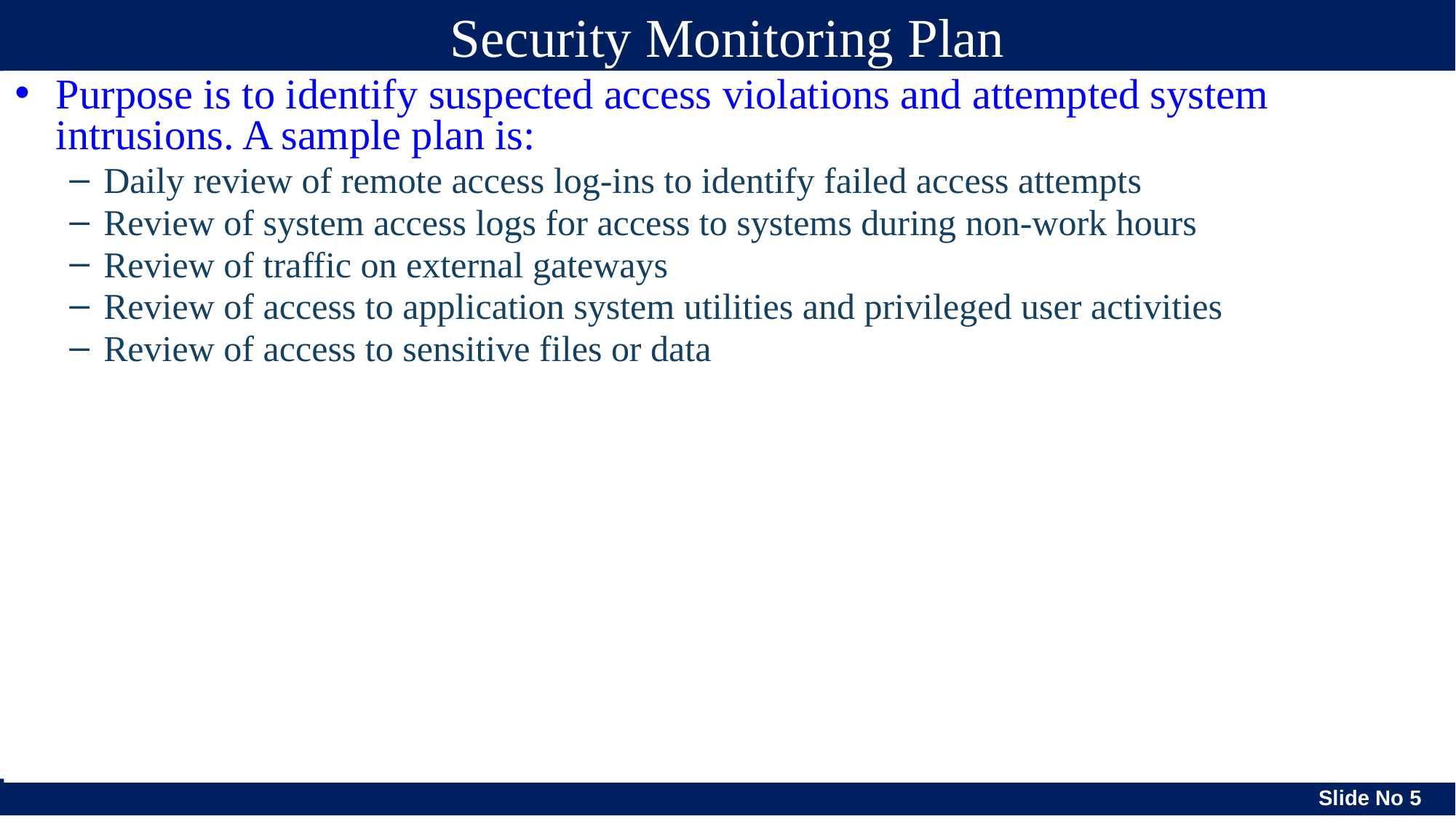

# Security Monitoring Plan
Purpose is to identify suspected access violations and attempted system intrusions. A sample plan is:
Daily review of remote access log-ins to identify failed access attempts
Review of system access logs for access to systems during non-work hours
Review of traffic on external gateways
Review of access to application system utilities and privileged user activities
Review of access to sensitive files or data